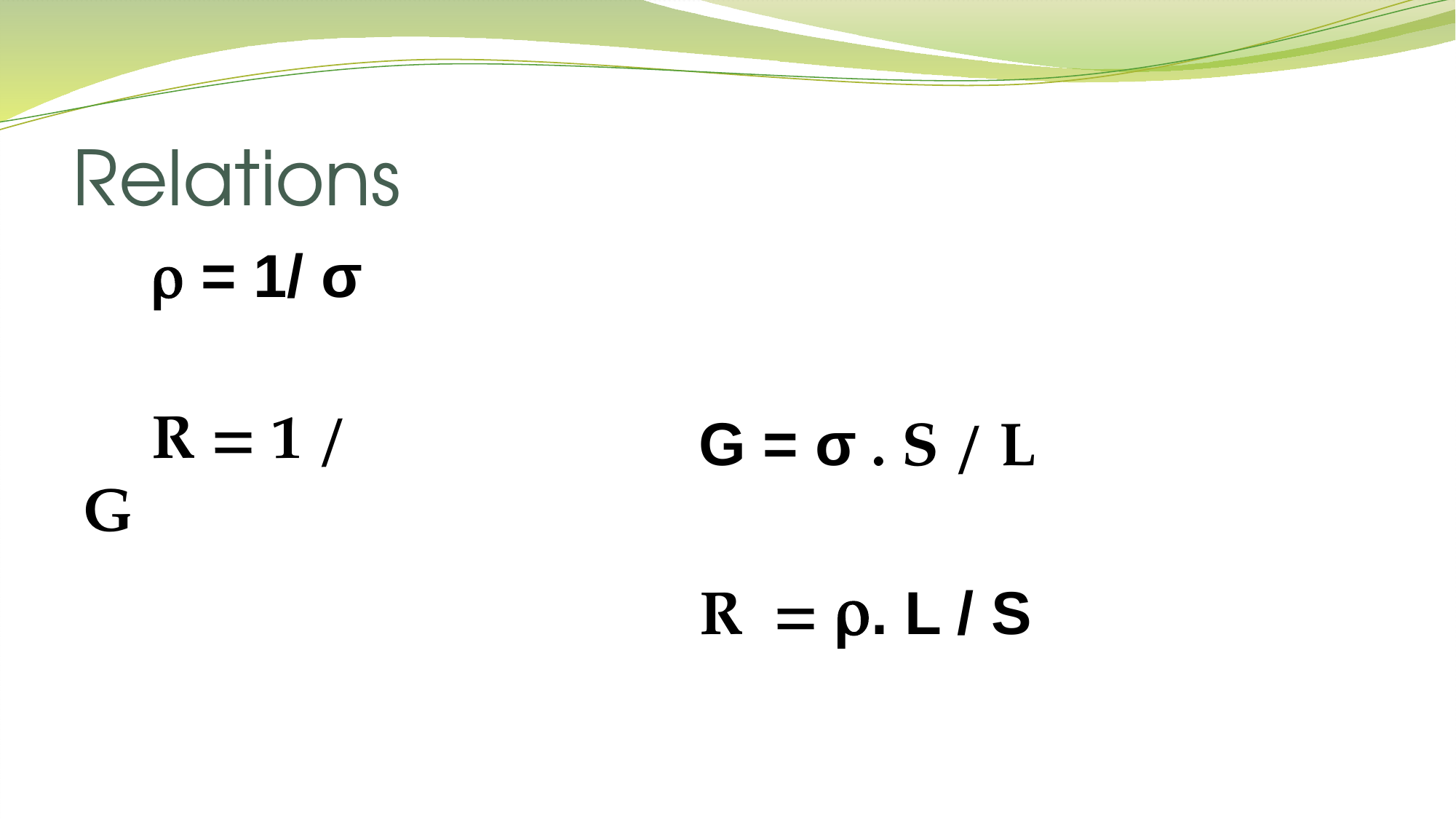

# Relations
    ρ = 1/ σ

     R = 1 / G
    G = σ . S / L

     R  = ρ. L / S